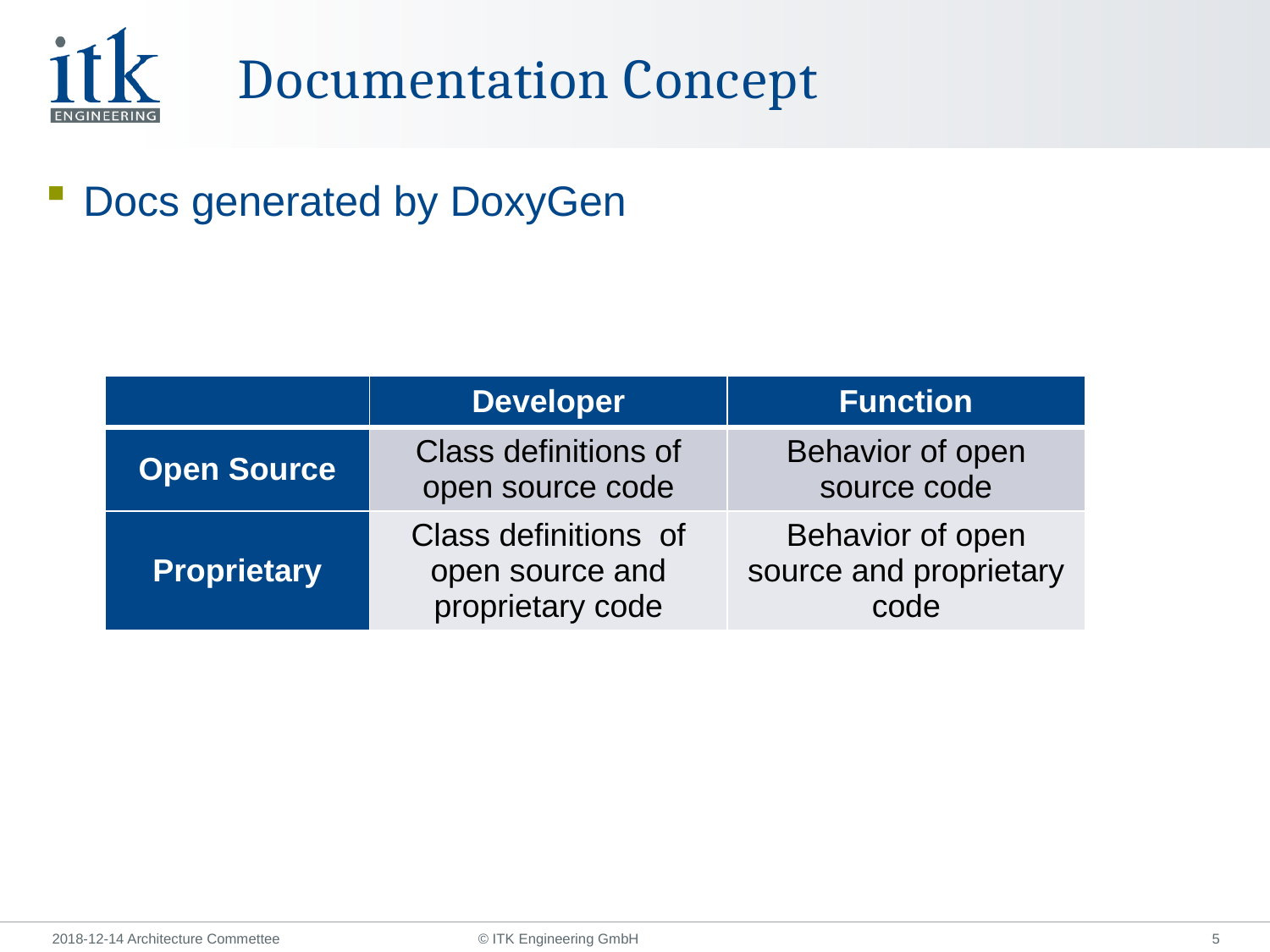

# Documentation Concept
Docs generated by DoxyGen
|  | Developer | Function |
| --- | --- | --- |
| Open Source | Class definitions of open source code | Behavior of open source code |
| Proprietary | Class definitions of open source and proprietary code | Behavior of open source and proprietary code |
5
2018-12-14 Architecture Commettee
© ITK Engineering GmbH